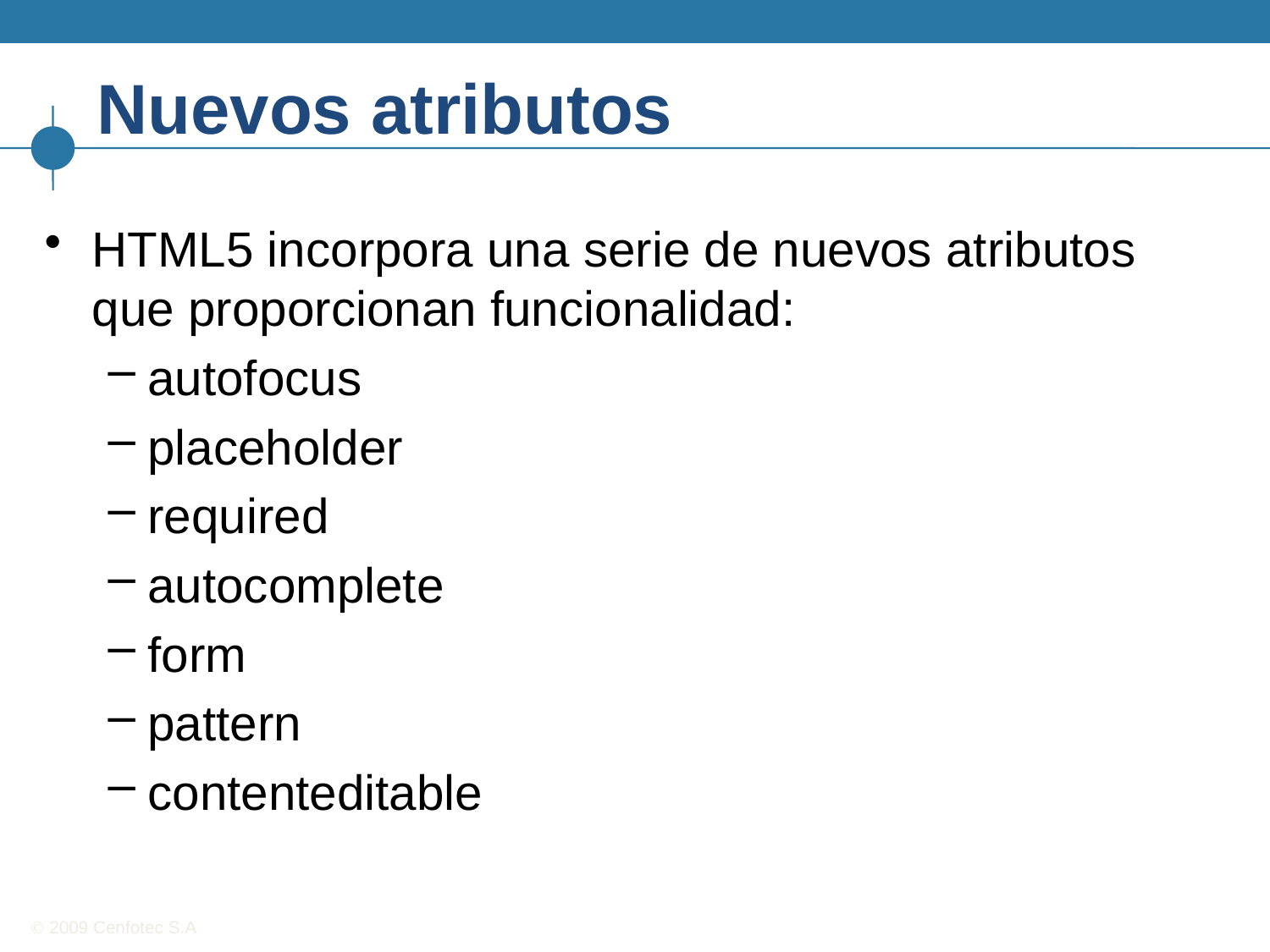

# Nuevos atributos
HTML5 incorpora una serie de nuevos atributos que proporcionan funcionalidad:
autofocus
placeholder
required
autocomplete
form
pattern
contenteditable